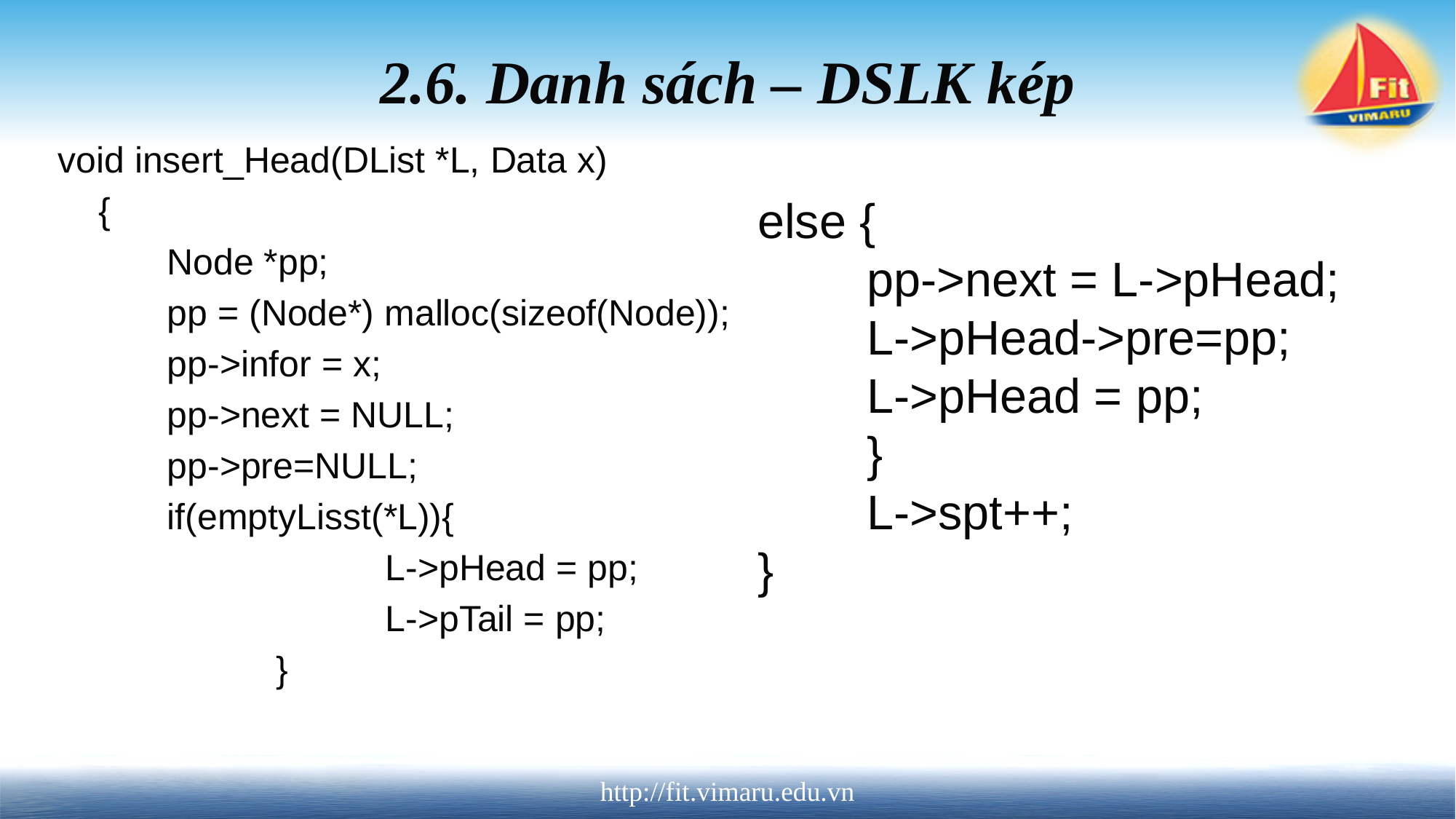

# 2.6. Danh sách – DSLK kép
void insert_Head(DList *L, Data x)
    {
    	Node *pp;
    	pp = (Node*) malloc(sizeof(Node));
    	pp->infor = x;
    	pp->next = NULL;
	pp->pre=NULL;
    	if(emptyLisst(*L)){
    			L->pHead = pp;
    			L->pTail = pp;
    		}
else {
    	pp->next = L->pHead;
	L->pHead->pre=pp;
    	L->pHead = pp;
    	}
    	L->spt++;
}